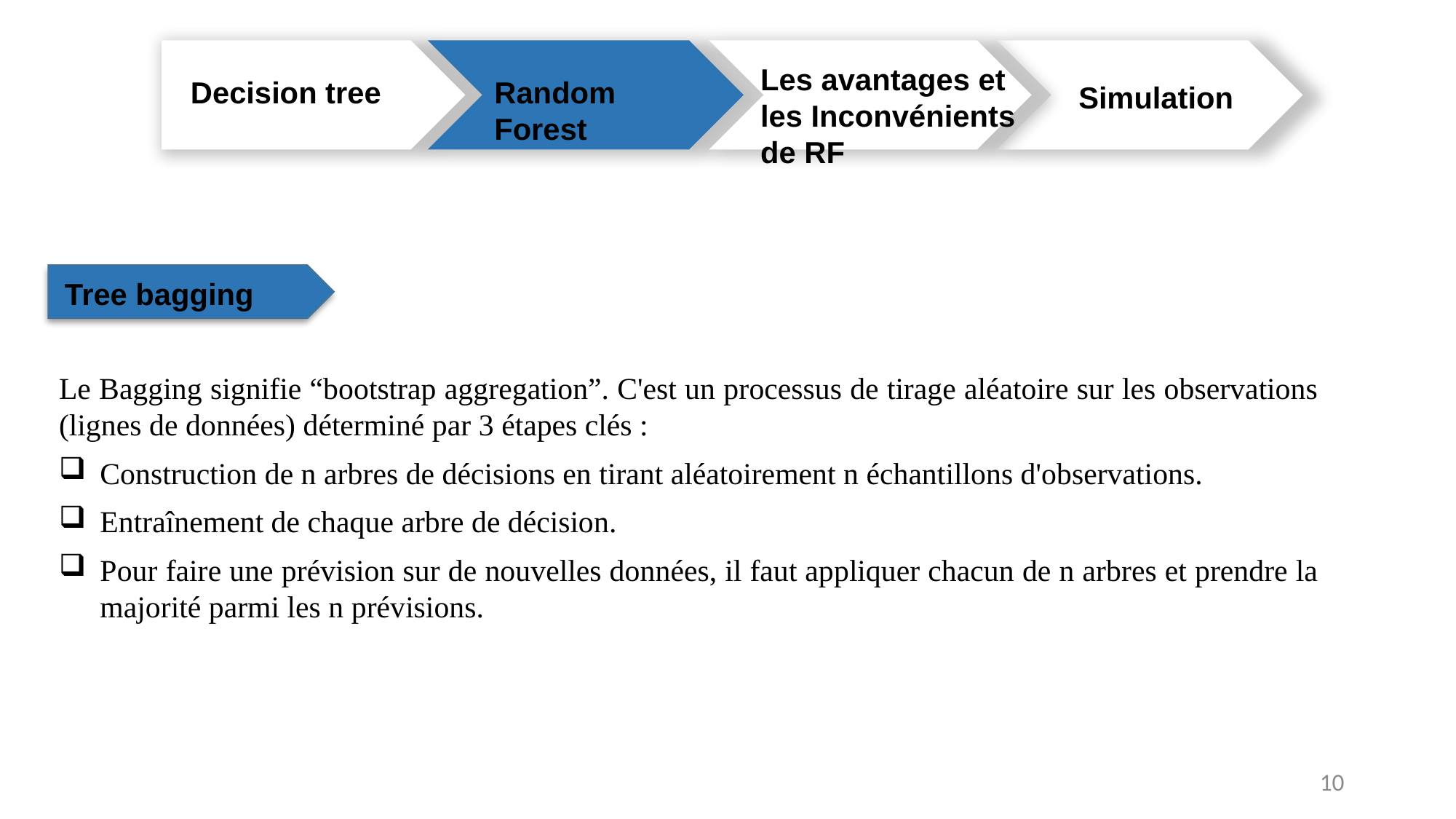

Les avantages et les Inconvénients de RF
Decision tree
Random Forest
Simulation

Tree bagging
Le Bagging signifie “bootstrap aggregation”. C'est un processus de tirage aléatoire sur les observations (lignes de données) déterminé par 3 étapes clés :
Construction de n arbres de décisions en tirant aléatoirement n échantillons d'observations.
Entraînement de chaque arbre de décision.
Pour faire une prévision sur de nouvelles données, il faut appliquer chacun de n arbres et prendre la majorité parmi les n prévisions.

10